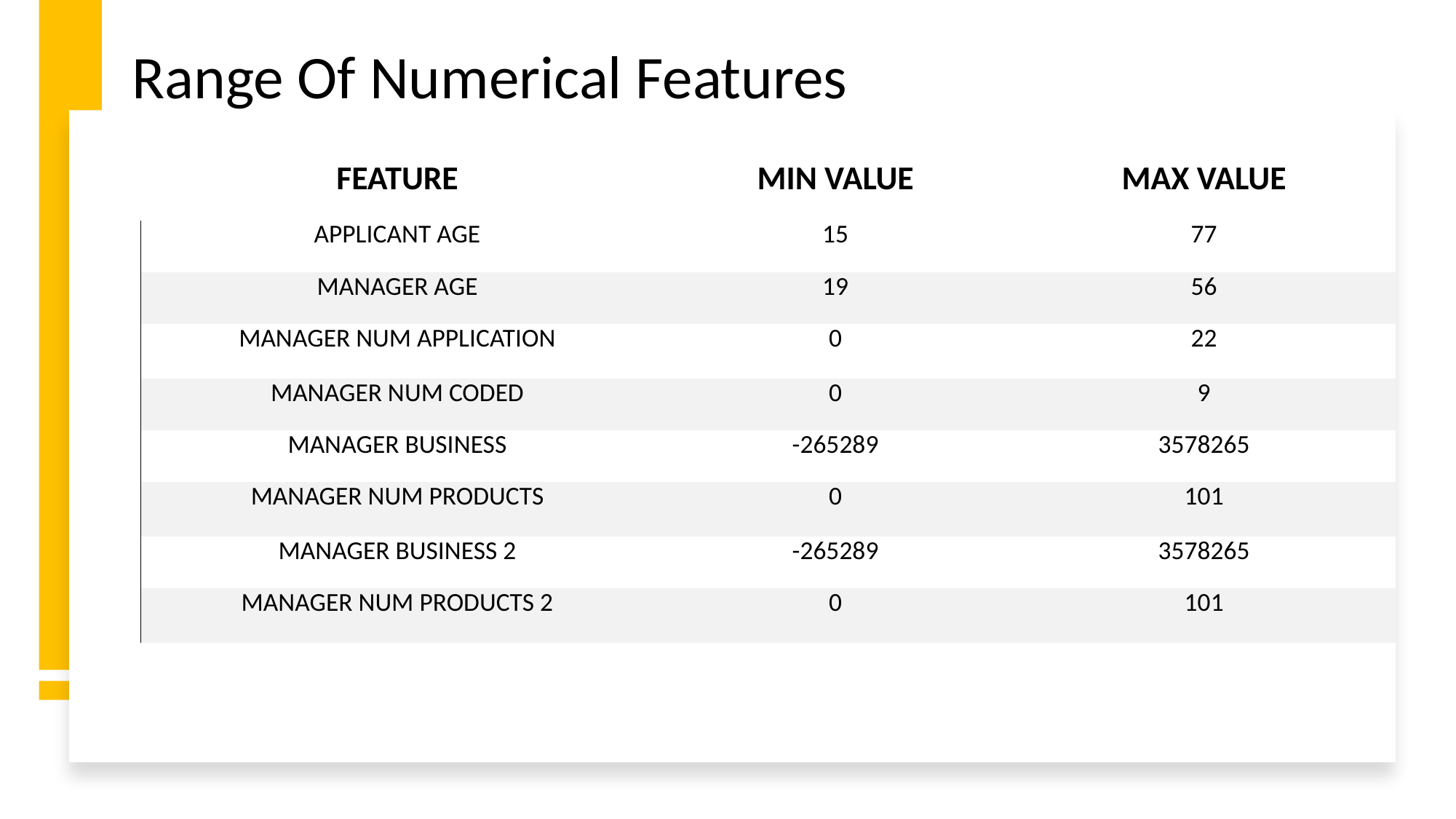

# Range Of Numerical Features

| FEATURE | MIN VALUE | MAX VALUE |
| --- | --- | --- |
| APPLICANT AGE | 15 | 77 |
| MANAGER AGE | 19 | 56 |
| MANAGER NUM APPLICATION | 0 | 22 |
| MANAGER NUM CODED | 0 | 9 |
| MANAGER BUSINESS | -265289 | 3578265 |
| MANAGER NUM PRODUCTS | 0 | 101 |
| MANAGER BUSINESS 2 | -265289 | 3578265 |
| MANAGER NUM PRODUCTS 2 | 0 | 101 |